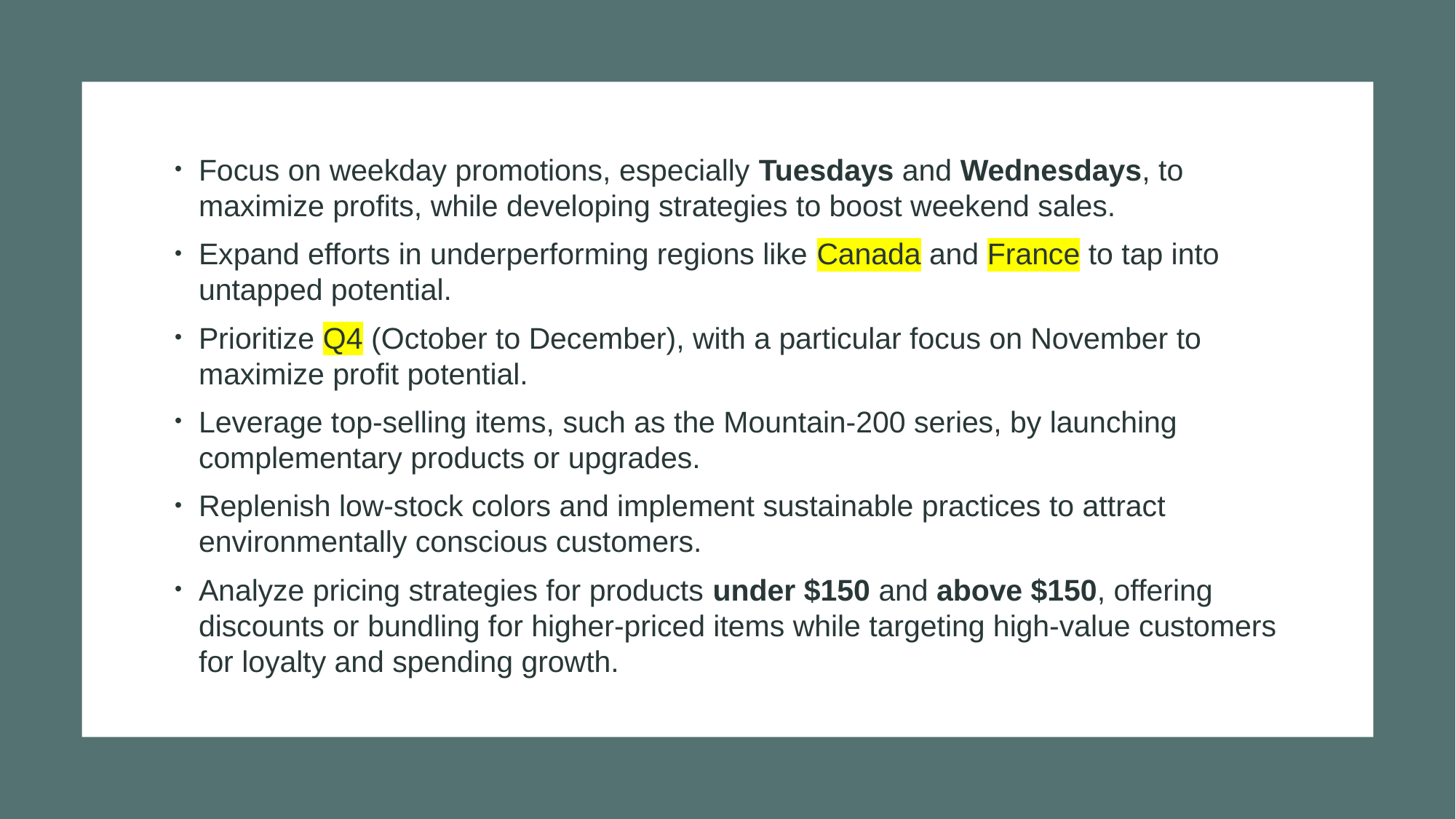

Focus on weekday promotions, especially Tuesdays and Wednesdays, to maximize profits, while developing strategies to boost weekend sales.
Expand efforts in underperforming regions like Canada and France to tap into untapped potential.
Prioritize Q4 (October to December), with a particular focus on November to maximize profit potential.
Leverage top-selling items, such as the Mountain-200 series, by launching complementary products or upgrades.
Replenish low-stock colors and implement sustainable practices to attract environmentally conscious customers.
Analyze pricing strategies for products under $150 and above $150, offering discounts or bundling for higher-priced items while targeting high-value customers for loyalty and spending growth.